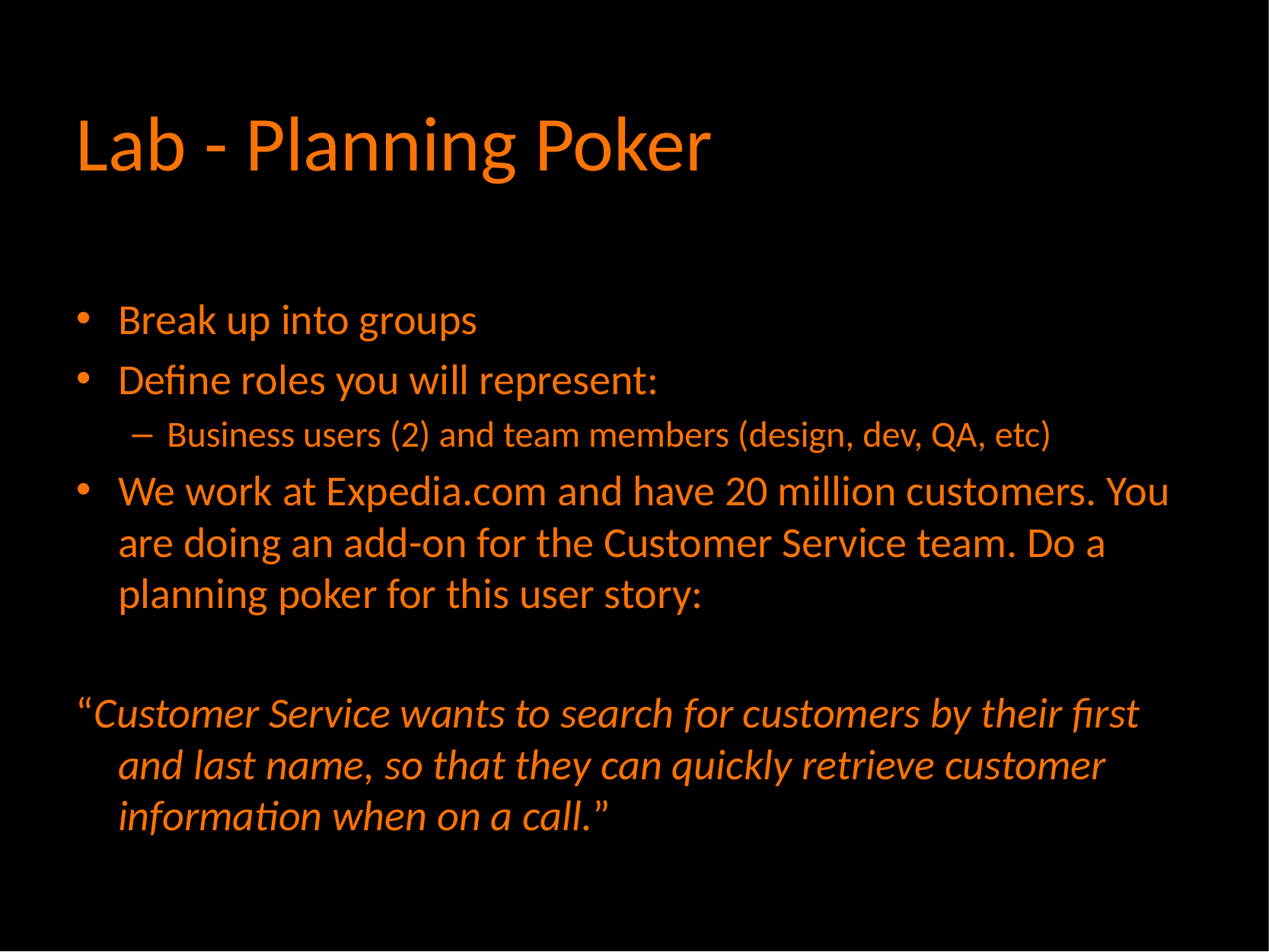

# Lab - Planning Poker
Break up into groups
Define roles you will represent:
Business users (2) and team members (design, dev, QA, etc)
We work at Expedia.com and have 20 million customers. You are doing an add-on for the Customer Service team. Do a planning poker for this user story:

“Customer Service wants to search for customers by their first and last name, so that they can quickly retrieve customer information when on a call.”